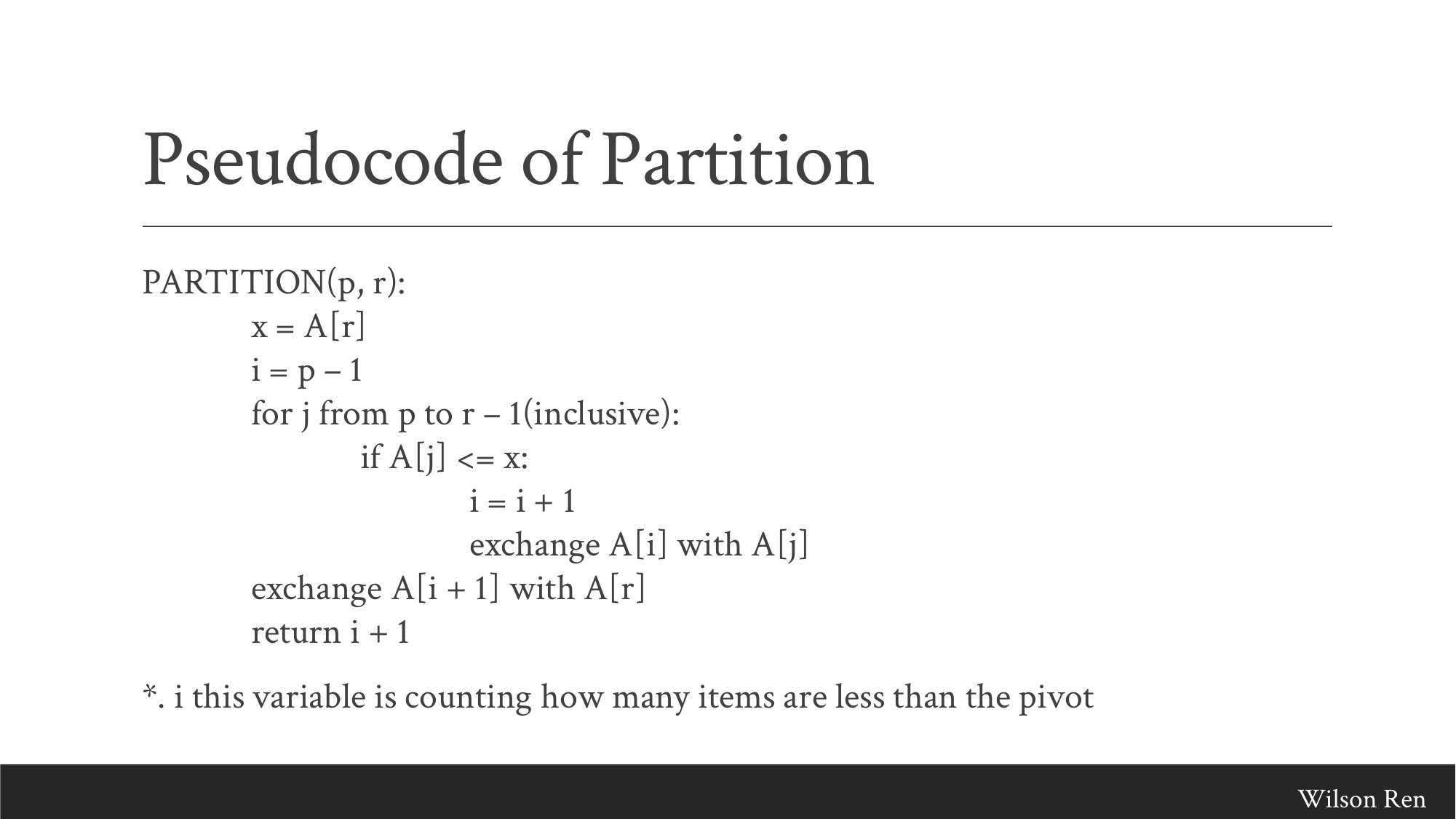

# Pseudocode of Partition
PARTITION(p, r):
	x = A[r]
	i = p – 1
	for j from p to r – 1(inclusive):
		if A[j] <= x:
			i = i + 1
			exchange A[i] with A[j]
	exchange A[i + 1] with A[r]
	return i + 1
*. i this variable is counting how many items are less than the pivot
Wilson Ren